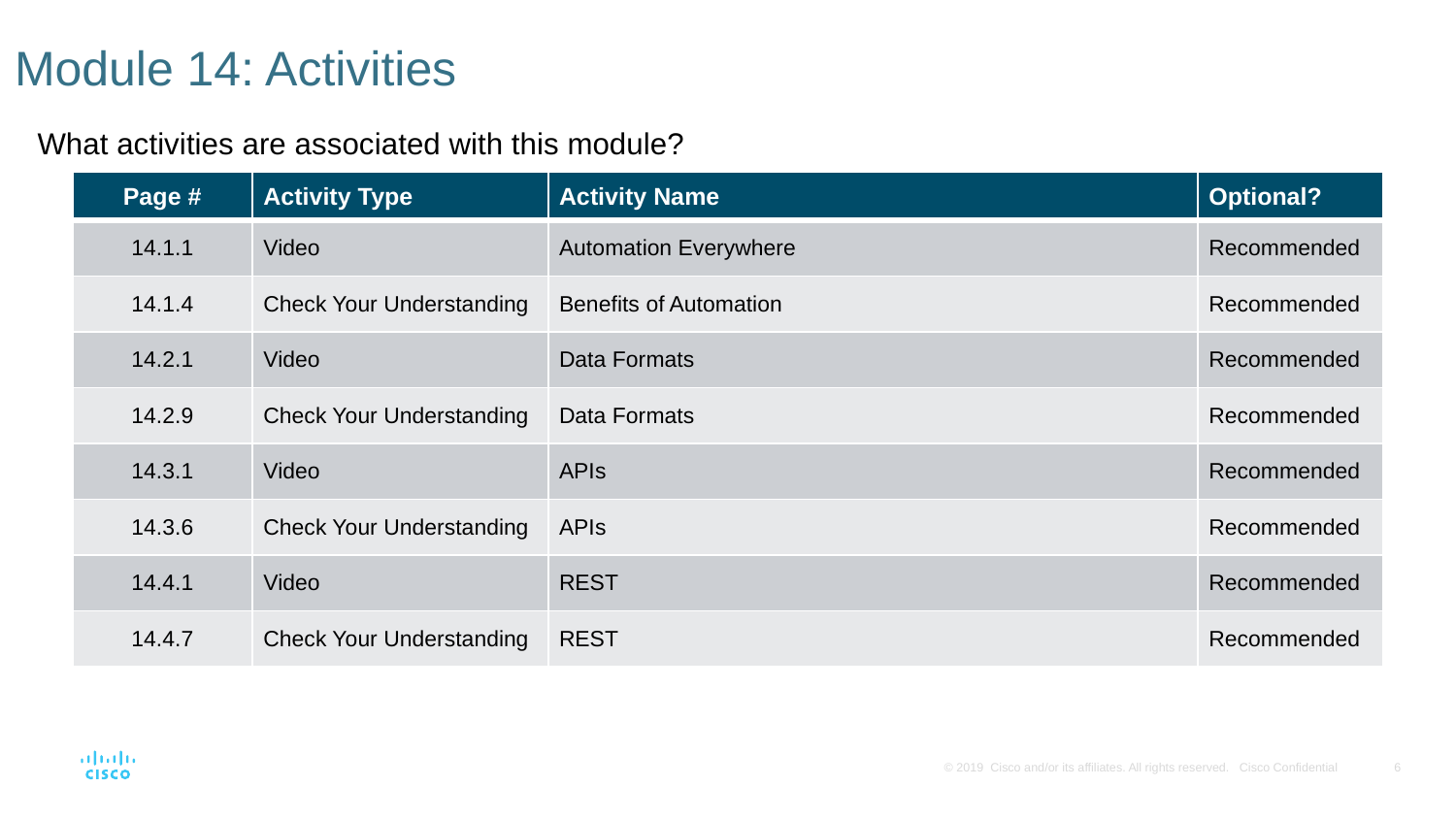

# Module 14: Activities
What activities are associated with this module?

| Page # | Activity Type | Activity Name | Optional? |
| --- | --- | --- | --- |
| 14.1.1 | Video | Automation Everywhere | Recommended |
| 14.1.4 | Check Your Understanding | Benefits of Automation | Recommended |
| 14.2.1 | Video | Data Formats | Recommended |
| 14.2.9 | Check Your Understanding | Data Formats | Recommended |
| 14.3.1 | Video | APIs | Recommended |
| 14.3.6 | Check Your Understanding | APIs | Recommended |
| 14.4.1 | Video | REST | Recommended |
| 14.4.7 | Check Your Understanding | REST | Recommended |